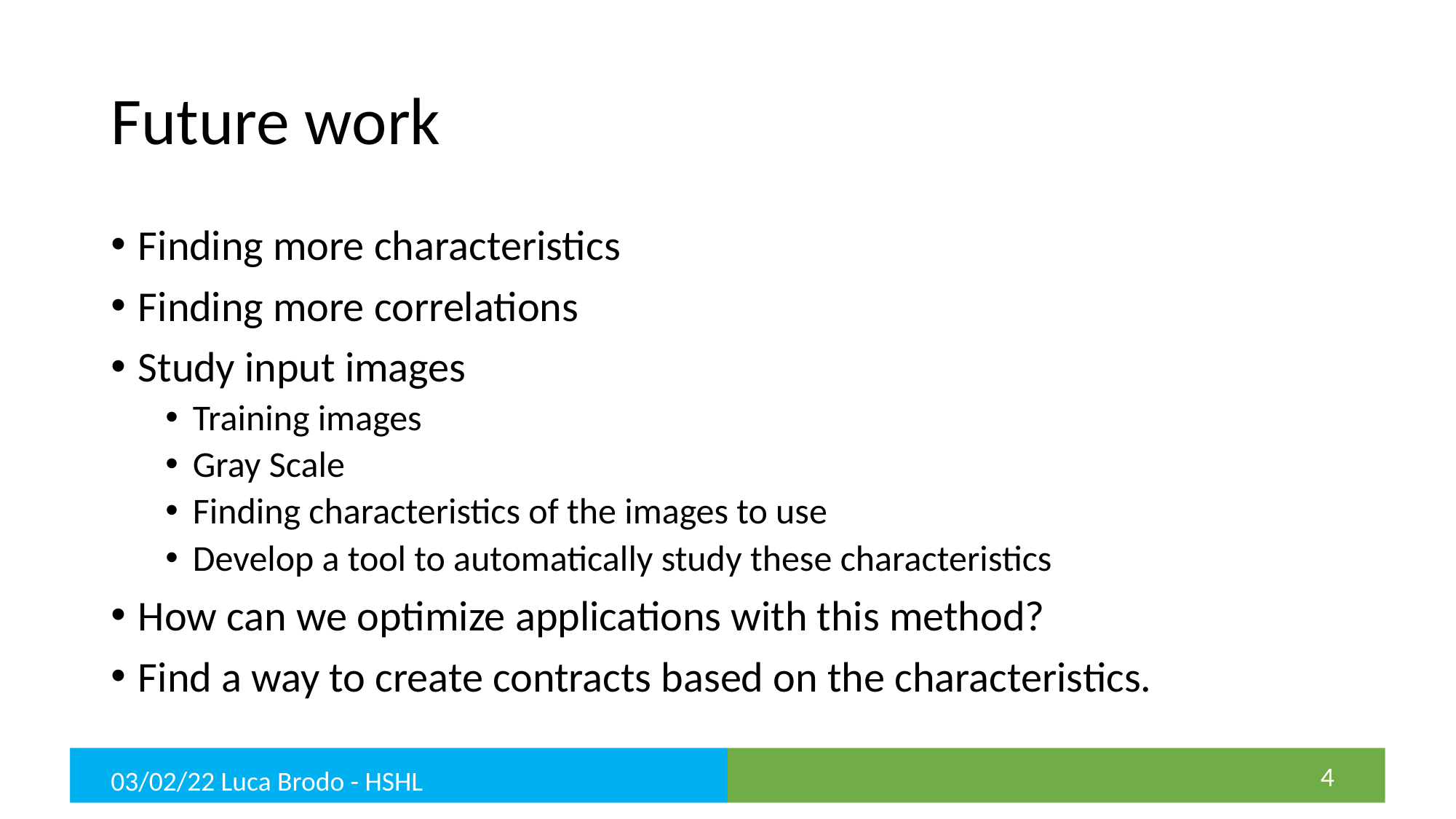

# Future work
Finding more characteristics
Finding more correlations
Study input images
Training images
Gray Scale
Finding characteristics of the images to use
Develop a tool to automatically study these characteristics
How can we optimize applications with this method?
Find a way to create contracts based on the characteristics.
4
03/02/22 Luca Brodo - HSHL